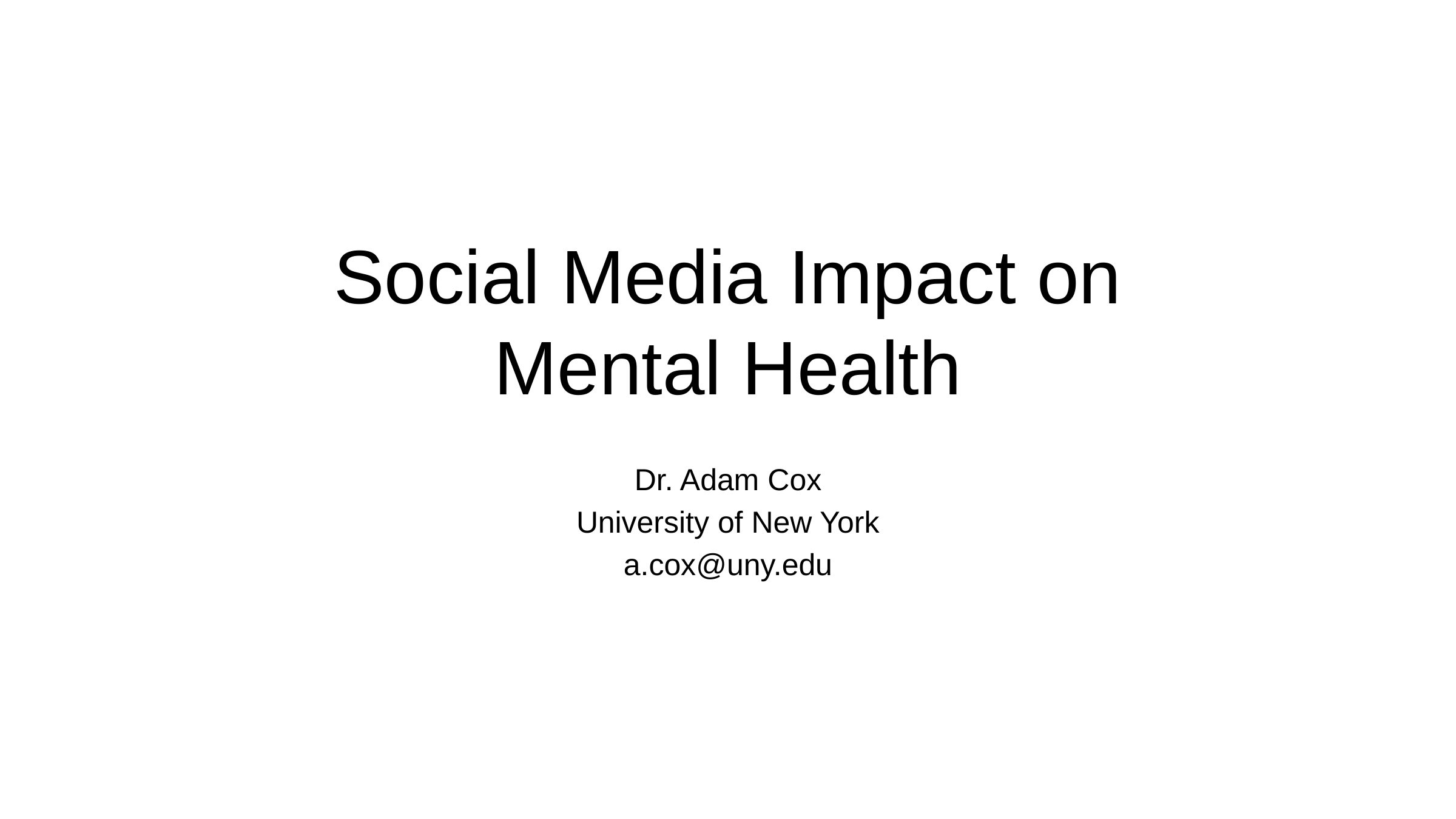

# Social Media Impact on Mental Health
Dr. Adam Cox
University of New York
a.cox@uny.edu